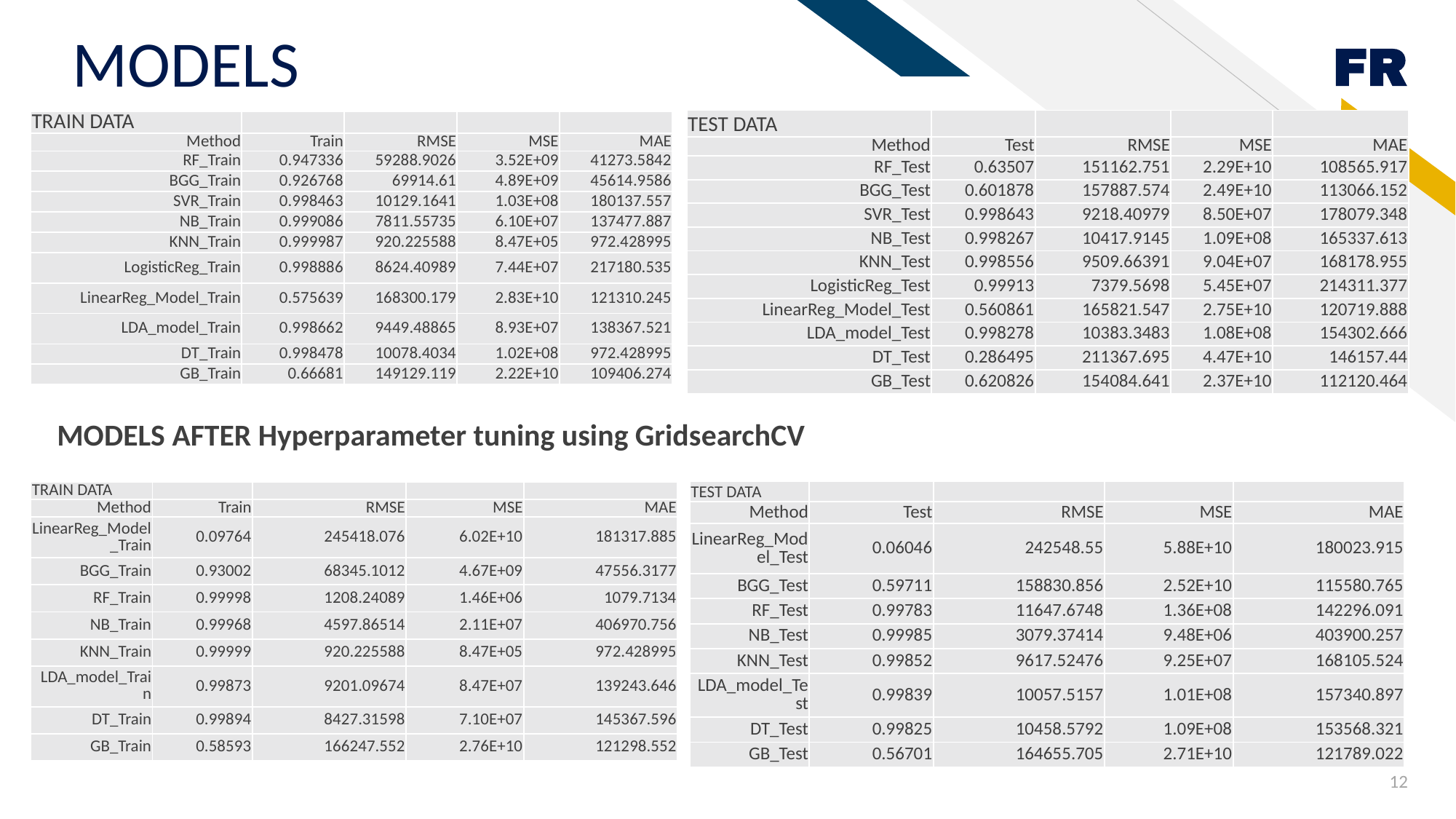

# MODELS
| TEST DATA |  |  |  |  |
| --- | --- | --- | --- | --- |
| Method | Test | RMSE | MSE | MAE |
| RF\_Test | 0.63507 | 151162.751 | 2.29E+10 | 108565.917 |
| BGG\_Test | 0.601878 | 157887.574 | 2.49E+10 | 113066.152 |
| SVR\_Test | 0.998643 | 9218.40979 | 8.50E+07 | 178079.348 |
| NB\_Test | 0.998267 | 10417.9145 | 1.09E+08 | 165337.613 |
| KNN\_Test | 0.998556 | 9509.66391 | 9.04E+07 | 168178.955 |
| LogisticReg\_Test | 0.99913 | 7379.5698 | 5.45E+07 | 214311.377 |
| LinearReg\_Model\_Test | 0.560861 | 165821.547 | 2.75E+10 | 120719.888 |
| LDA\_model\_Test | 0.998278 | 10383.3483 | 1.08E+08 | 154302.666 |
| DT\_Test | 0.286495 | 211367.695 | 4.47E+10 | 146157.44 |
| GB\_Test | 0.620826 | 154084.641 | 2.37E+10 | 112120.464 |
| TRAIN DATA |  |  |  |  |
| --- | --- | --- | --- | --- |
| Method | Train | RMSE | MSE | MAE |
| RF\_Train | 0.947336 | 59288.9026 | 3.52E+09 | 41273.5842 |
| BGG\_Train | 0.926768 | 69914.61 | 4.89E+09 | 45614.9586 |
| SVR\_Train | 0.998463 | 10129.1641 | 1.03E+08 | 180137.557 |
| NB\_Train | 0.999086 | 7811.55735 | 6.10E+07 | 137477.887 |
| KNN\_Train | 0.999987 | 920.225588 | 8.47E+05 | 972.428995 |
| LogisticReg\_Train | 0.998886 | 8624.40989 | 7.44E+07 | 217180.535 |
| LinearReg\_Model\_Train | 0.575639 | 168300.179 | 2.83E+10 | 121310.245 |
| LDA\_model\_Train | 0.998662 | 9449.48865 | 8.93E+07 | 138367.521 |
| DT\_Train | 0.998478 | 10078.4034 | 1.02E+08 | 972.428995 |
| GB\_Train | 0.66681 | 149129.119 | 2.22E+10 | 109406.274 |
MODELS AFTER Hyperparameter tuning using GridsearchCV

| TEST DATA |  |  |  |  |
| --- | --- | --- | --- | --- |
| Method | Test | RMSE | MSE | MAE |
| LinearReg\_Model\_Test | 0.06046 | 242548.55 | 5.88E+10 | 180023.915 |
| BGG\_Test | 0.59711 | 158830.856 | 2.52E+10 | 115580.765 |
| RF\_Test | 0.99783 | 11647.6748 | 1.36E+08 | 142296.091 |
| NB\_Test | 0.99985 | 3079.37414 | 9.48E+06 | 403900.257 |
| KNN\_Test | 0.99852 | 9617.52476 | 9.25E+07 | 168105.524 |
| LDA\_model\_Test | 0.99839 | 10057.5157 | 1.01E+08 | 157340.897 |
| DT\_Test | 0.99825 | 10458.5792 | 1.09E+08 | 153568.321 |
| GB\_Test | 0.56701 | 164655.705 | 2.71E+10 | 121789.022 |
| TRAIN DATA |  |  |  |  |
| --- | --- | --- | --- | --- |
| Method | Train | RMSE | MSE | MAE |
| LinearReg\_Model\_Train | 0.09764 | 245418.076 | 6.02E+10 | 181317.885 |
| BGG\_Train | 0.93002 | 68345.1012 | 4.67E+09 | 47556.3177 |
| RF\_Train | 0.99998 | 1208.24089 | 1.46E+06 | 1079.7134 |
| NB\_Train | 0.99968 | 4597.86514 | 2.11E+07 | 406970.756 |
| KNN\_Train | 0.99999 | 920.225588 | 8.47E+05 | 972.428995 |
| LDA\_model\_Train | 0.99873 | 9201.09674 | 8.47E+07 | 139243.646 |
| DT\_Train | 0.99894 | 8427.31598 | 7.10E+07 | 145367.596 |
| GB\_Train | 0.58593 | 166247.552 | 2.76E+10 | 121298.552 |
12